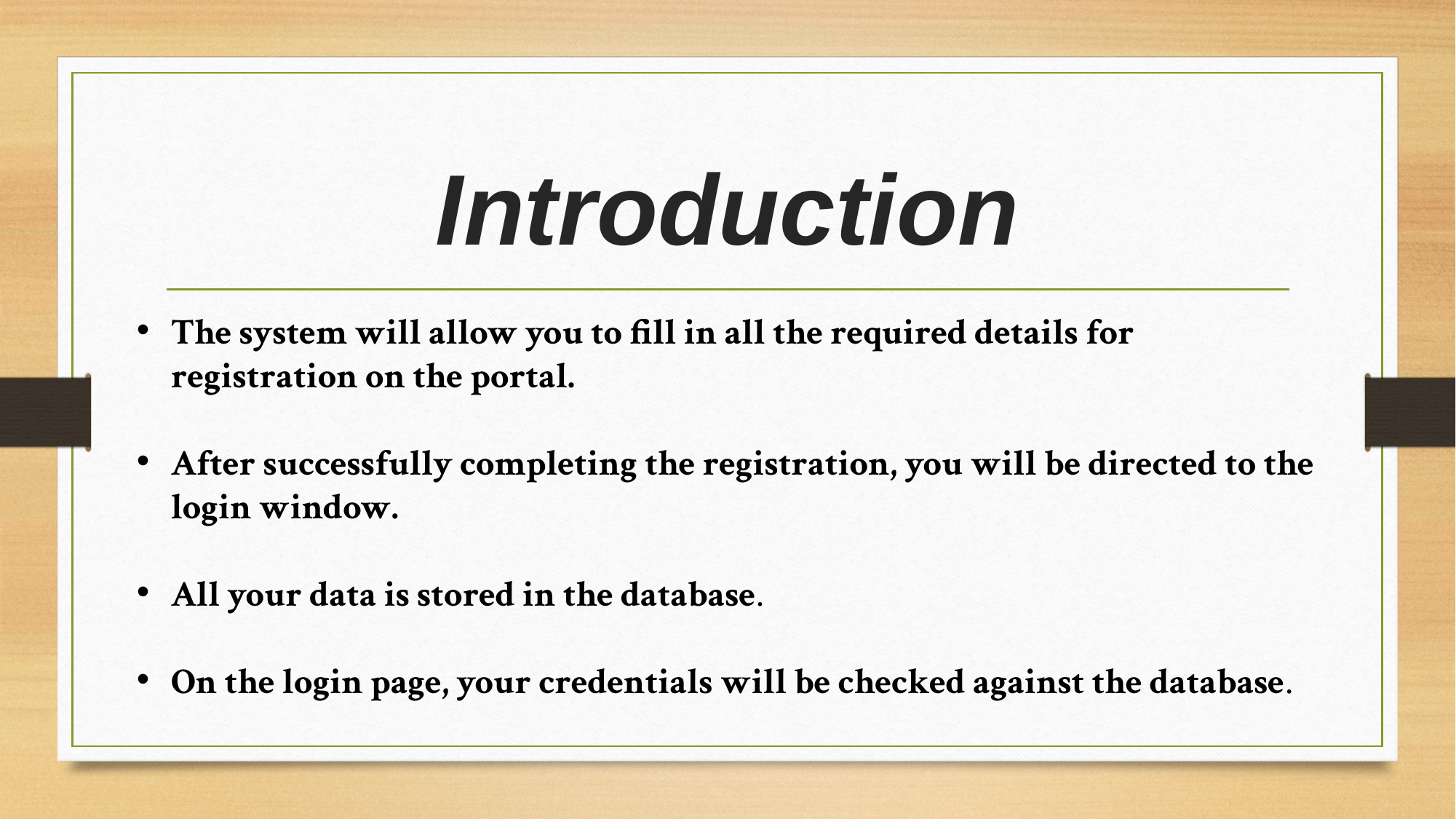

# Introduction

The system will allow you to fill in all the required details for registration on the portal.

After successfully completing the registration, you will be directed to the login window.

All your data is stored in the database.

On the login page, your credentials will be checked against the database.